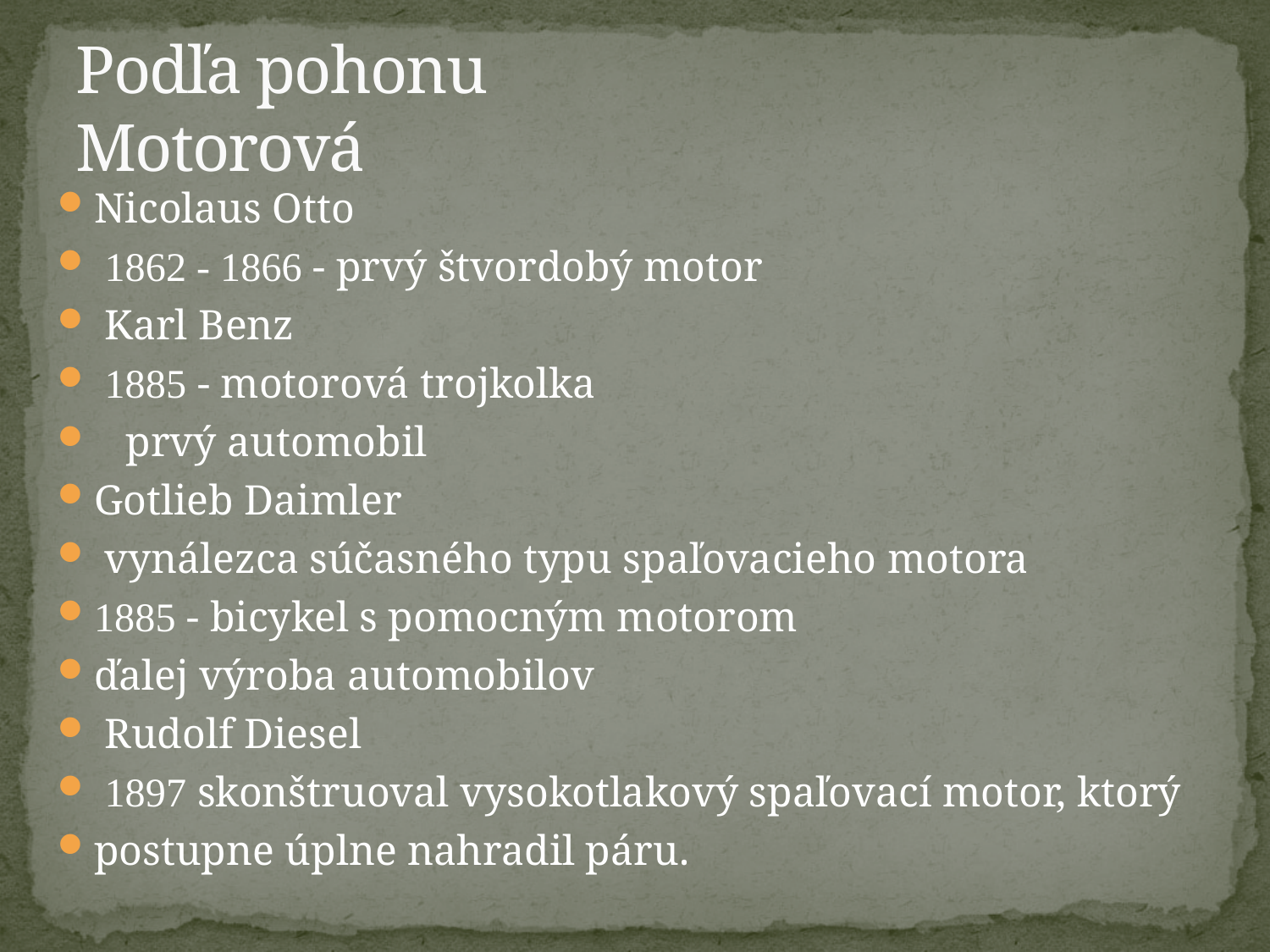

# Podľa pohonu Motorová
Nicolaus Otto
 1862 - 1866 - prvý štvordobý motor
 Karl Benz
 1885 - motorová trojkolka
   prvý automobil
Gotlieb Daimler
 vynálezca súčasného typu spaľovacieho motora
1885 - bicykel s pomocným motorom
ďalej výroba automobilov
 Rudolf Diesel
 1897 skonštruoval vysokotlakový spaľovací motor, ktorý
postupne úplne nahradil páru.